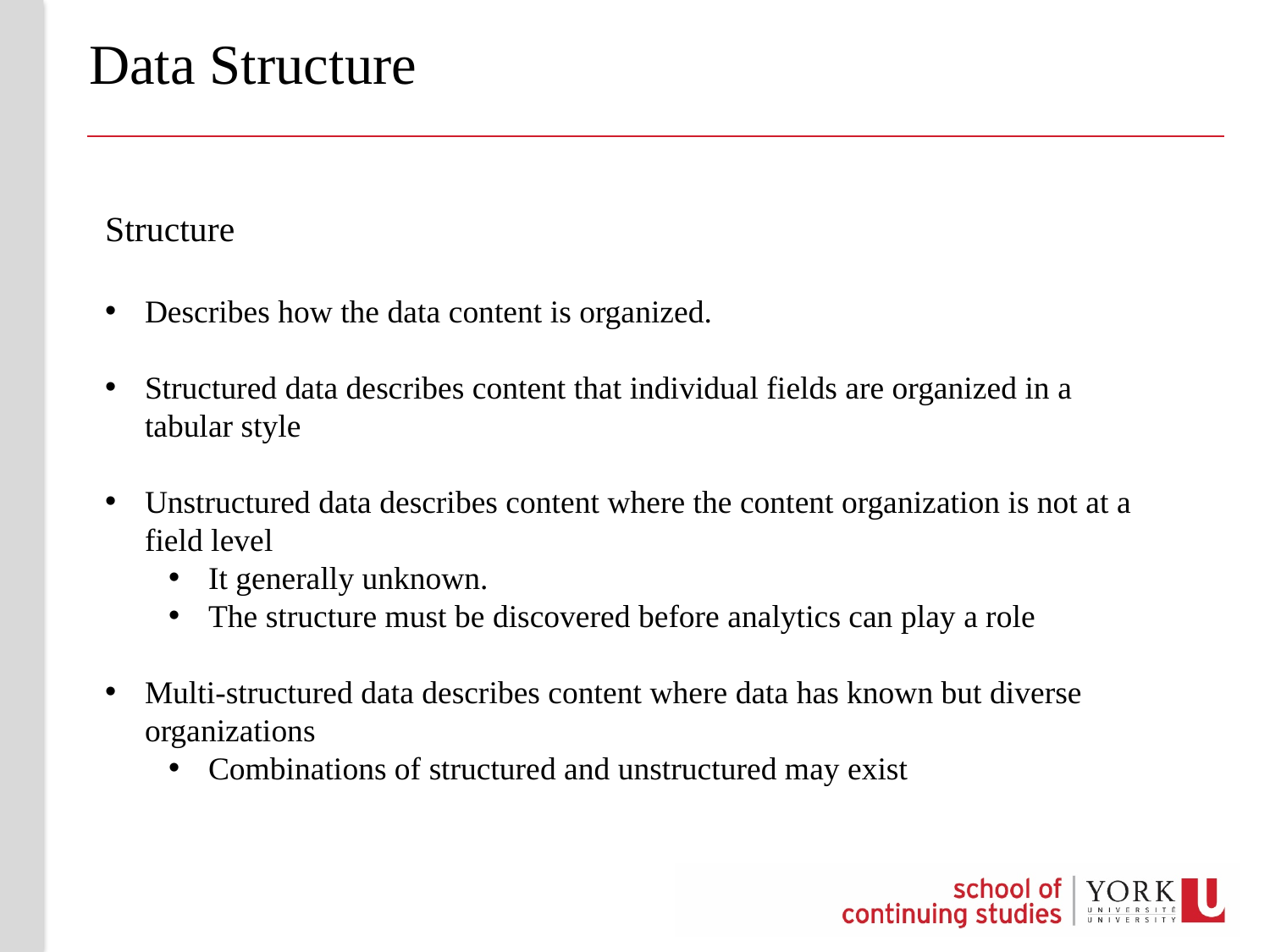

# Data Structure

Structure

Describes how the data content is organized.

Structured data describes content that individual fields are organized in a tabular style

Unstructured data describes content where the content organization is not at a field level
It generally unknown.
The structure must be discovered before analytics can play a role

Multi-structured data describes content where data has known but diverse organizations
Combinations of structured and unstructured may exist